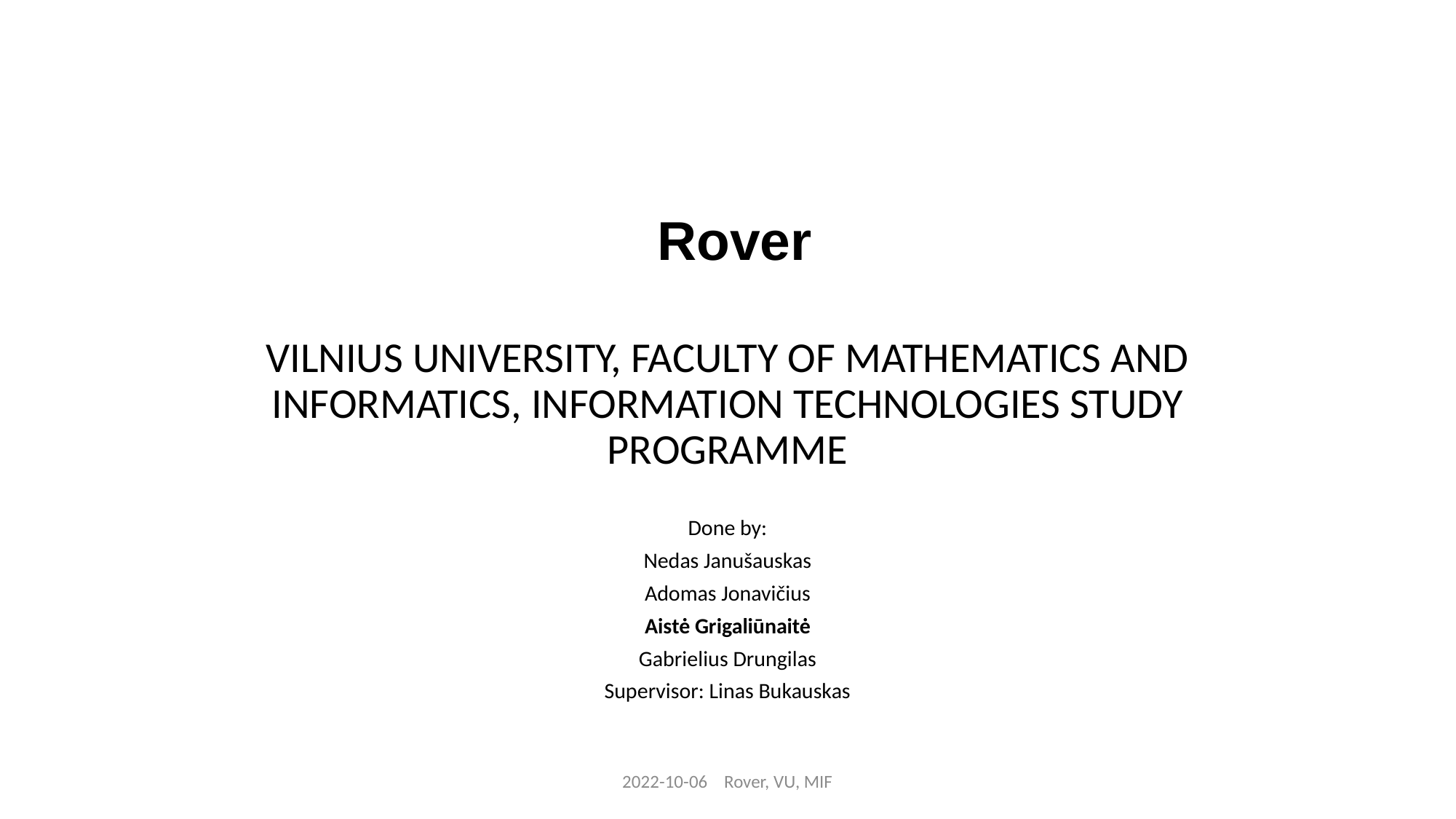

Rover
# VILNIUS UNIVERSITY, FACULTY OF MATHEMATICS AND INFORMATICS, INFORMATION TECHNOLOGIES STUDY PROGRAMME
Done by:
Nedas Janušauskas
Adomas Jonavičius
Aistė Grigaliūnaitė
Gabrielius Drungilas
Supervisor: Linas Bukauskas
2022-10-06    Rover, VU, MIF